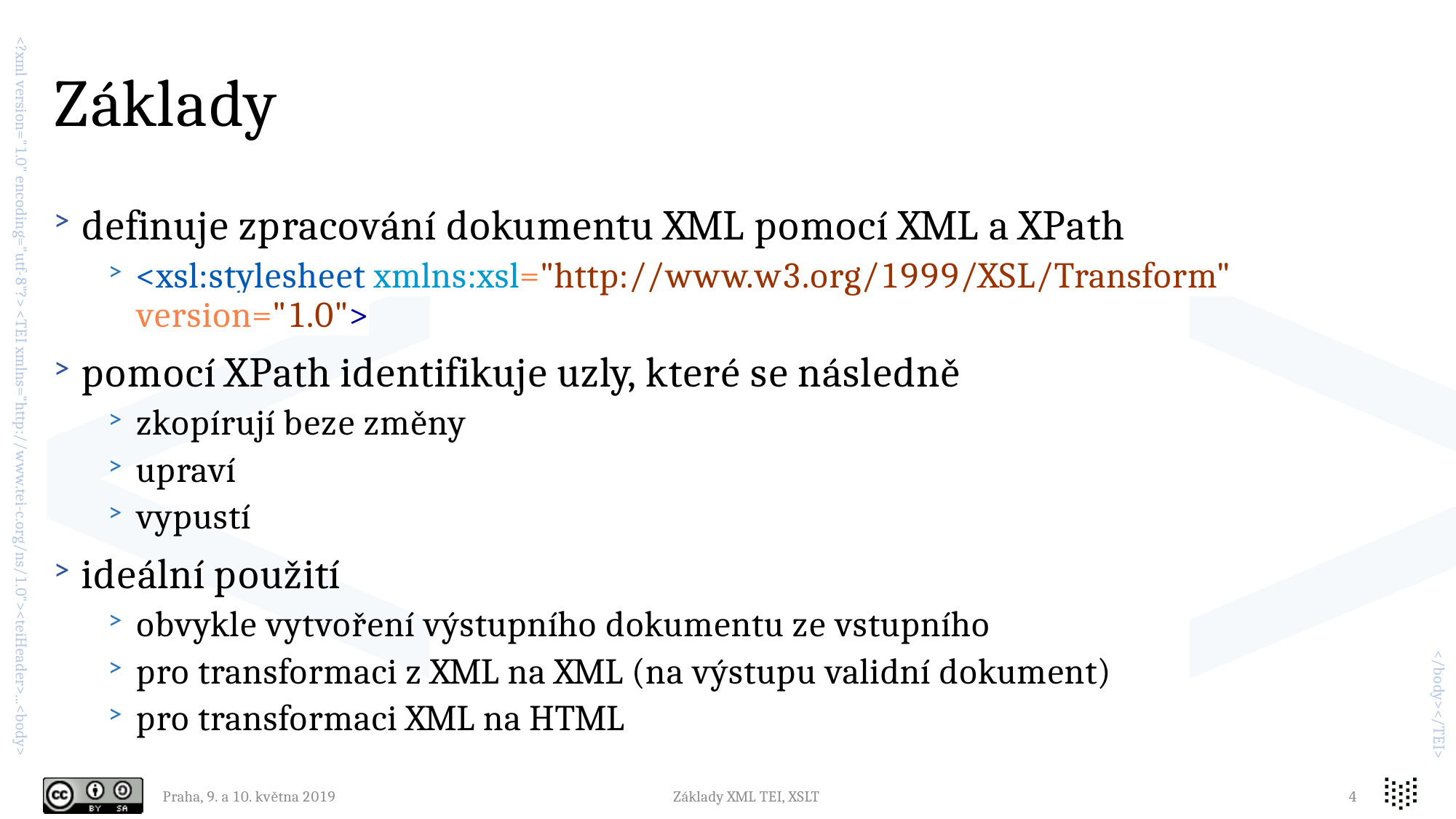

# Základy
definuje zpracování dokumentu XML pomocí XML a XPath
<xsl:stylesheet xmlns:xsl="http://www.w3.org/1999/XSL/Transform" version="1.0">
pomocí XPath identifikuje uzly, které se následně
zkopírují beze změny
upraví
vypustí
ideální použití
obvykle vytvoření výstupního dokumentu ze vstupního
pro transformaci z XML na XML (na výstupu validní dokument)
pro transformaci XML na HTML

Praha, 9. a 10. května 2019
Základy XML TEI, XSLT
4